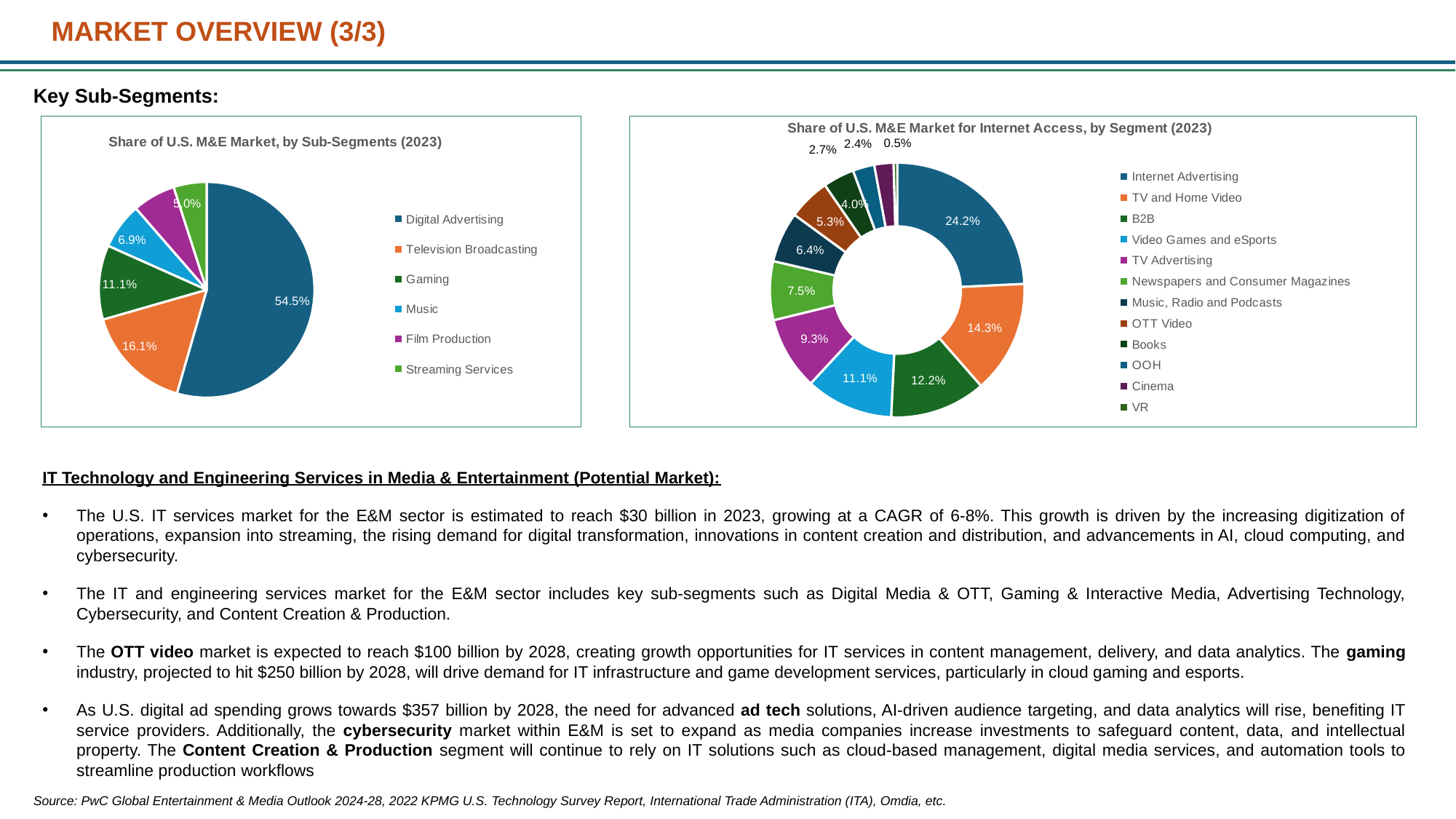

MARKET OVERVIEW (3/3)
Key Sub-Segments:

### Chart: Share of U.S. M&E Market, by Sub-Segments (2023)

| Category | Composition of Deposits ($ Million) |
|---|---|
| Digital Advertising | 0.5445544554455446 |
| Television Broadcasting | 0.1608910891089109 |
| Gaming | 0.11138613861386139 |
| Music | 0.06930693069306931 |
| Film Production | 0.06435643564356436 |
| Streaming Services | 0.04950495049504951 |

### Chart: Share of U.S. M&E Market for Internet Access, by Segment (2023)

| Category | Commercial Real Estate, by Property Type |
|---|---|
| Internet Advertising | 0.24237804878048777 |
| TV and Home Video | 0.14329268292682923 |
| B2B | 0.1219512195121951 |
| Video Games and eSports | 0.11128048780487802 |
| TV Advertising | 0.09298780487804875 |
| Newspapers and Consumer Magazines | 0.0746951219512195 |
| Music, Radio and Podcasts | 0.06402439024390243 |
| OTT Video | 0.05335365853658536 |
| Books | 0.0396341463414634 |
| OOH | 0.027439024390243896 |
| Cinema | 0.02439024390243902 |
| VR | 0.004573170731707316 |
IT Technology and Engineering Services in Media & Entertainment (Potential Market):
The U.S. IT services market for the E&M sector is estimated to reach $30 billion in 2023, growing at a CAGR of 6-8%. This growth is driven by the increasing digitization of operations, expansion into streaming, the rising demand for digital transformation, innovations in content creation and distribution, and advancements in AI, cloud computing, and cybersecurity.
The IT and engineering services market for the E&M sector includes key sub-segments such as Digital Media & OTT, Gaming & Interactive Media, Advertising Technology, Cybersecurity, and Content Creation & Production.
The OTT video market is expected to reach $100 billion by 2028, creating growth opportunities for IT services in content management, delivery, and data analytics. The gaming industry, projected to hit $250 billion by 2028, will drive demand for IT infrastructure and game development services, particularly in cloud gaming and esports.
As U.S. digital ad spending grows towards $357 billion by 2028, the need for advanced ad tech solutions, AI-driven audience targeting, and data analytics will rise, benefiting IT service providers. Additionally, the cybersecurity market within E&M is set to expand as media companies increase investments to safeguard content, data, and intellectual property. The Content Creation & Production segment will continue to rely on IT solutions such as cloud-based management, digital media services, and automation tools to streamline production workflows
Source: PwC Global Entertainment & Media Outlook 2024-28, 2022 KPMG U.S. Technology Survey Report, International Trade Administration (ITA), Omdia, etc.